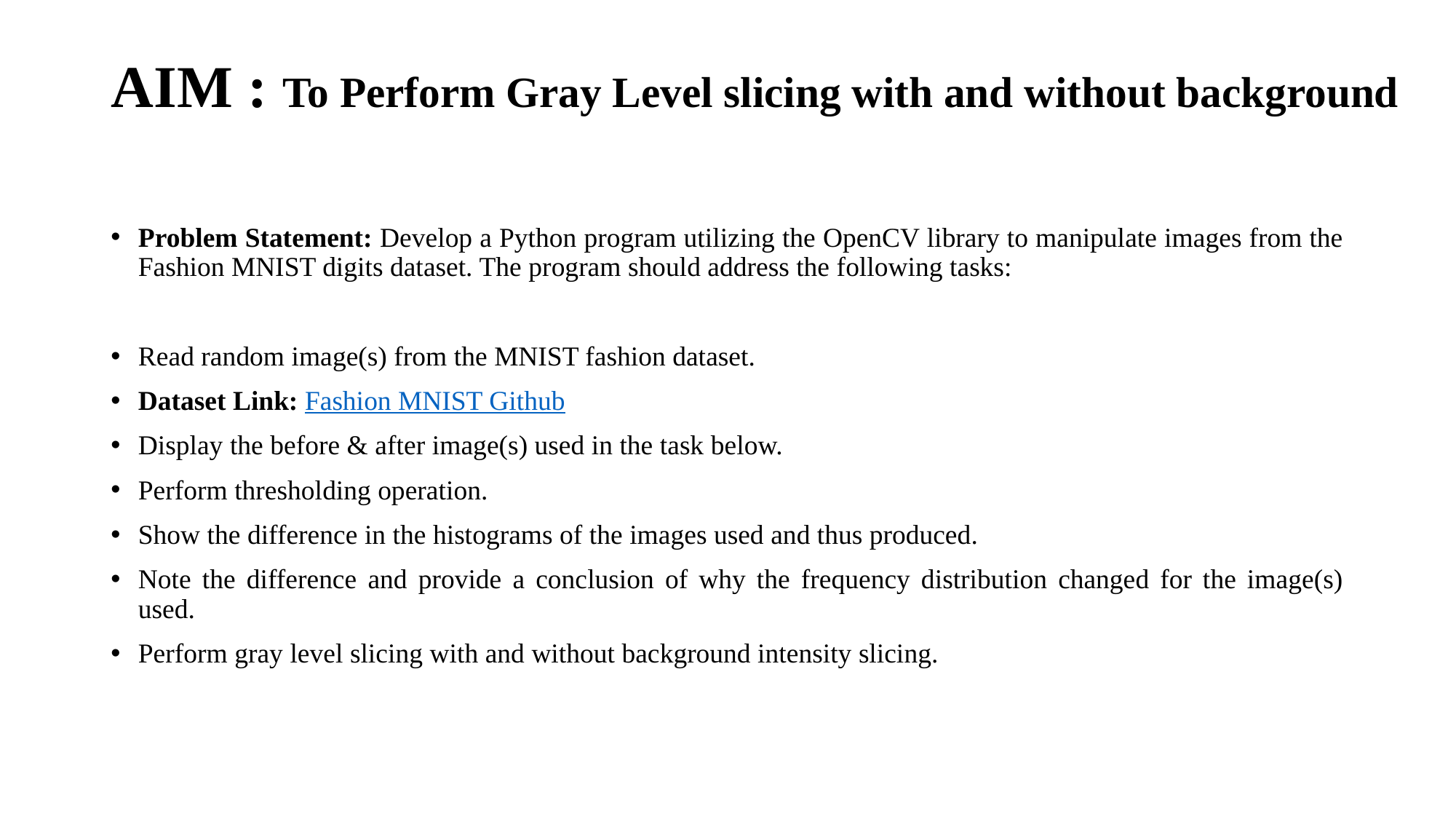

# AIM : To Perform Gray Level slicing with and without background
Problem Statement: Develop a Python program utilizing the OpenCV library to manipulate images from the Fashion MNIST digits dataset. The program should address the following tasks:

Read random image(s) from the MNIST fashion dataset.
Dataset Link: Fashion MNIST Github
Display the before & after image(s) used in the task below.
Perform thresholding operation.
Show the difference in the histograms of the images used and thus produced.
Note the difference and provide a conclusion of why the frequency distribution changed for the image(s) used.
Perform gray level slicing with and without background intensity slicing.